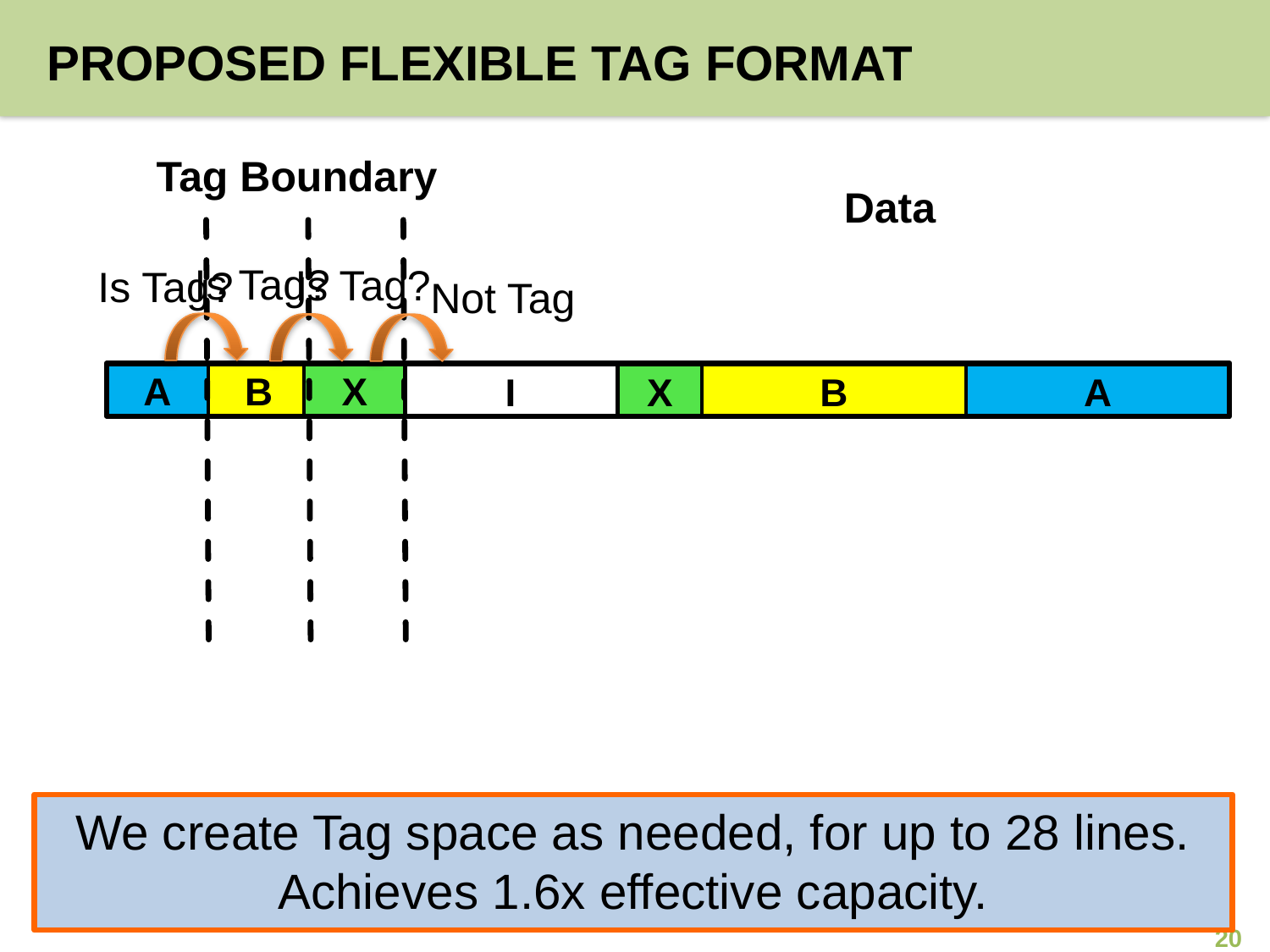

# PROPOSED FLEXIBLE TAG FORMAT
Tag Boundary
Data
Is Tag?
Is Tag?
Is Tag?
Not Tag

A
B
X
I
X
B
A
We create Tag space as needed, for up to 28 lines. Achieves 1.6x effective capacity.
20